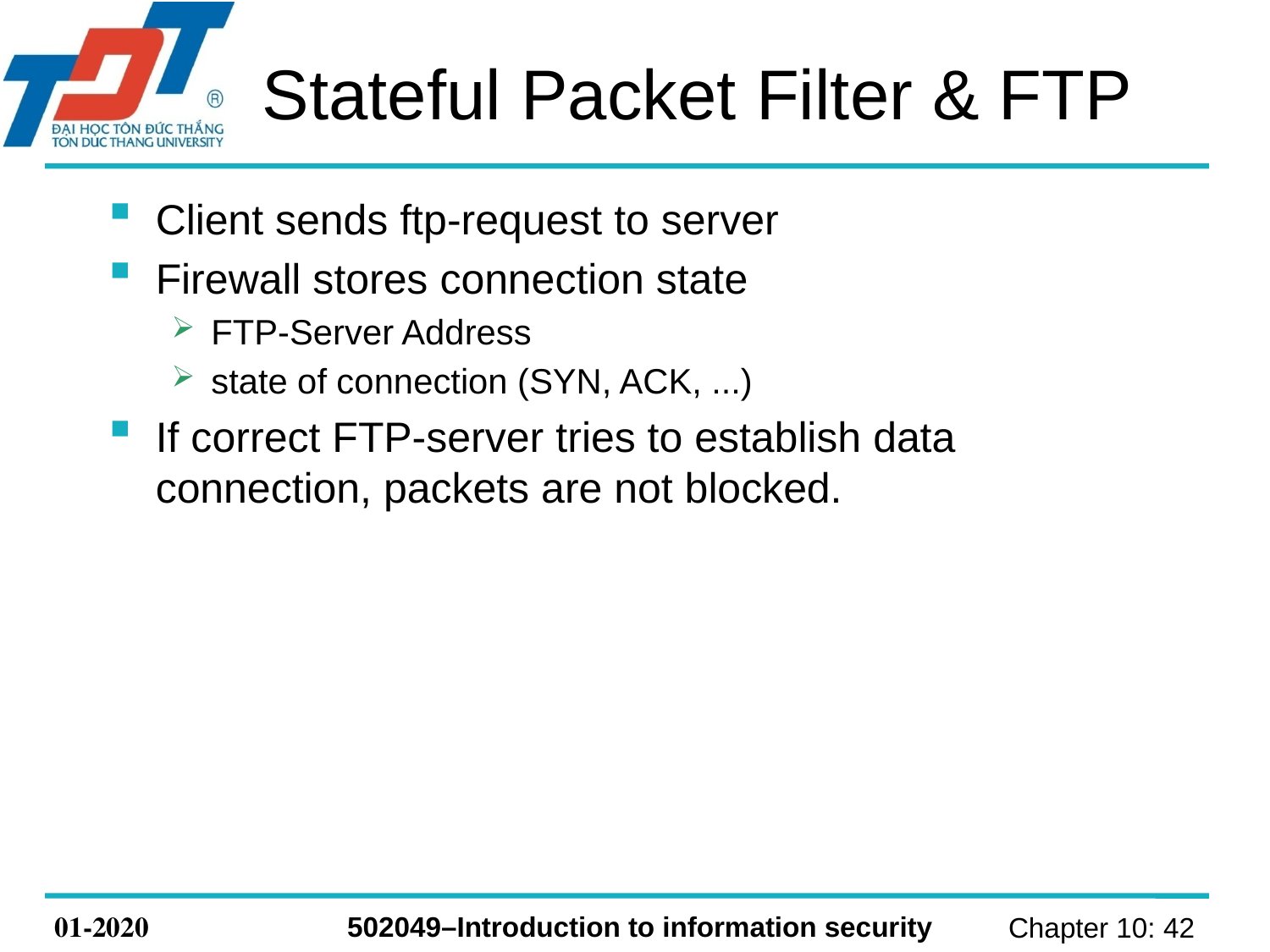

# Stateful Packet Filter & FTP
Client sends ftp-request to server
Firewall stores connection state
FTP-Server Address
state of connection (SYN, ACK, ...)
If correct FTP-server tries to establish data connection, packets are not blocked.